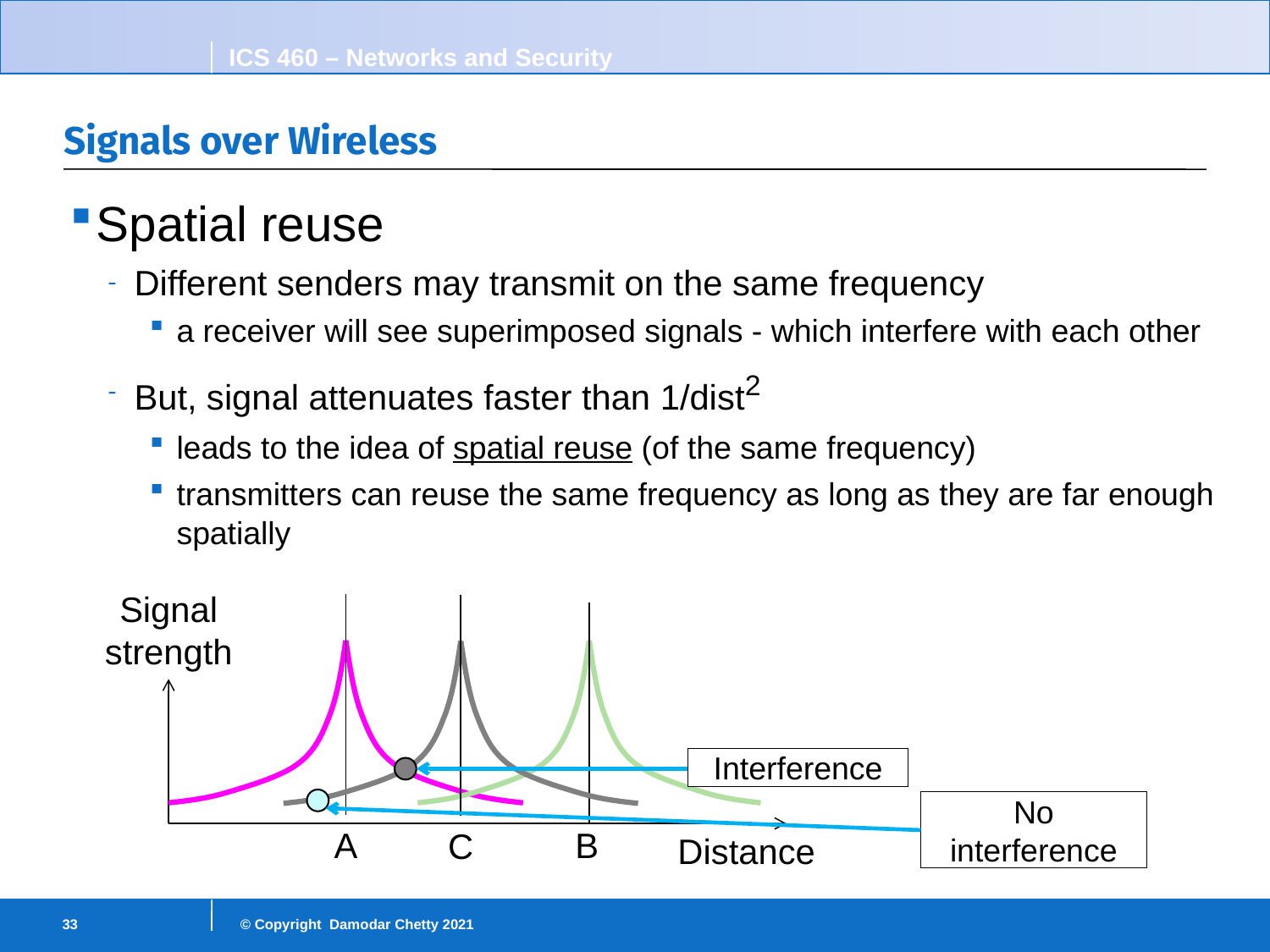

# Signals over Wireless
Spatial reuse
Different senders may transmit on the same frequency
a receiver will see superimposed signals - which interfere with each other
But, signal attenuates faster than 1/dist2
leads to the idea of spatial reuse (of the same frequency)
transmitters can reuse the same frequency as long as they are far enough spatially

Signal
strength

A
B
Distance

C
Interference

No interference
33